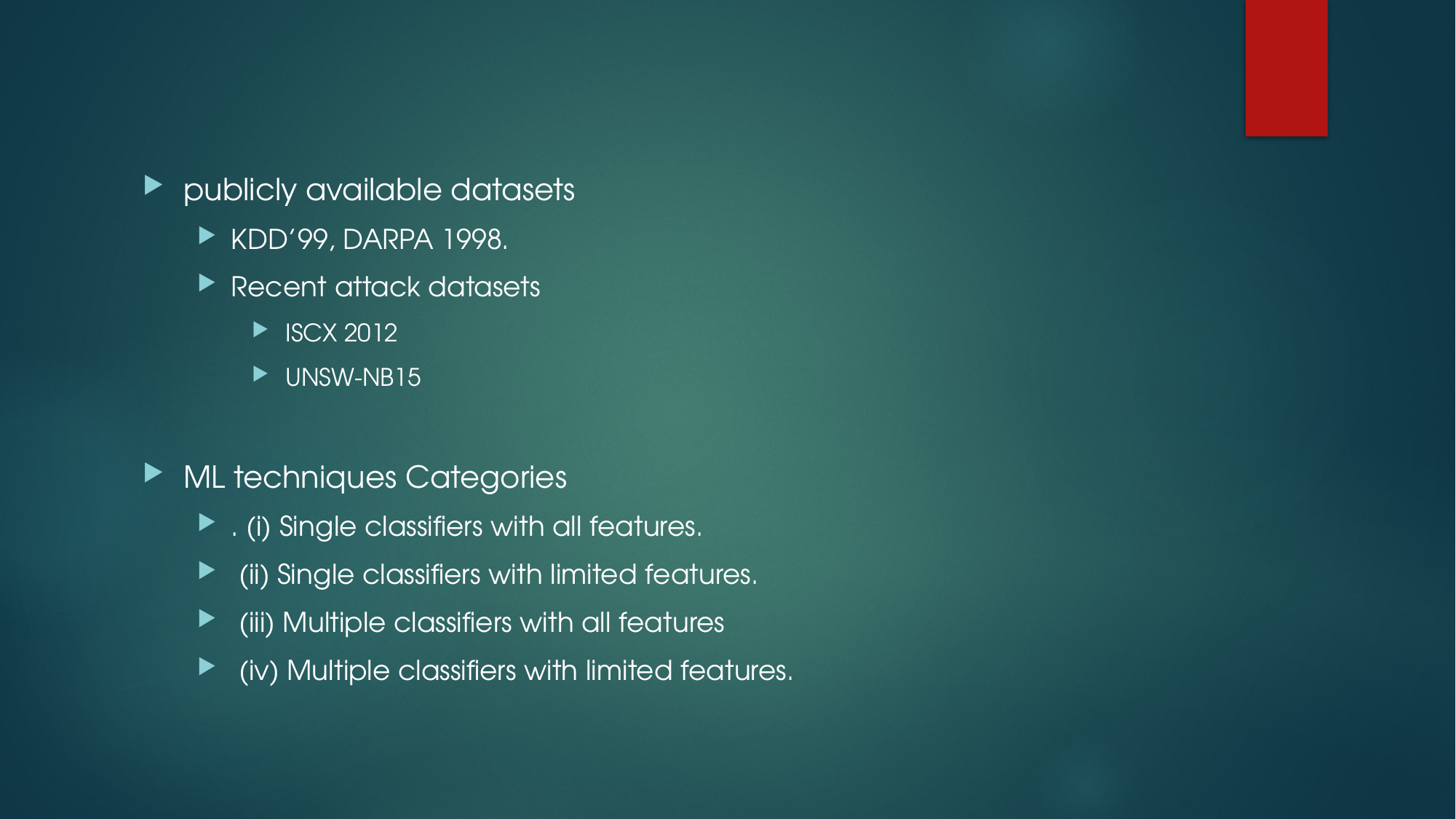

publicly available datasets
KDD’99, DARPA 1998.
Recent attack datasets
 ISCX 2012
 UNSW-NB15

ML techniques Categories
. (i) Single classifiers with all features.
 (ii) Single classifiers with limited features.
 (iii) Multiple classifiers with all features
 (iv) Multiple classifiers with limited features.